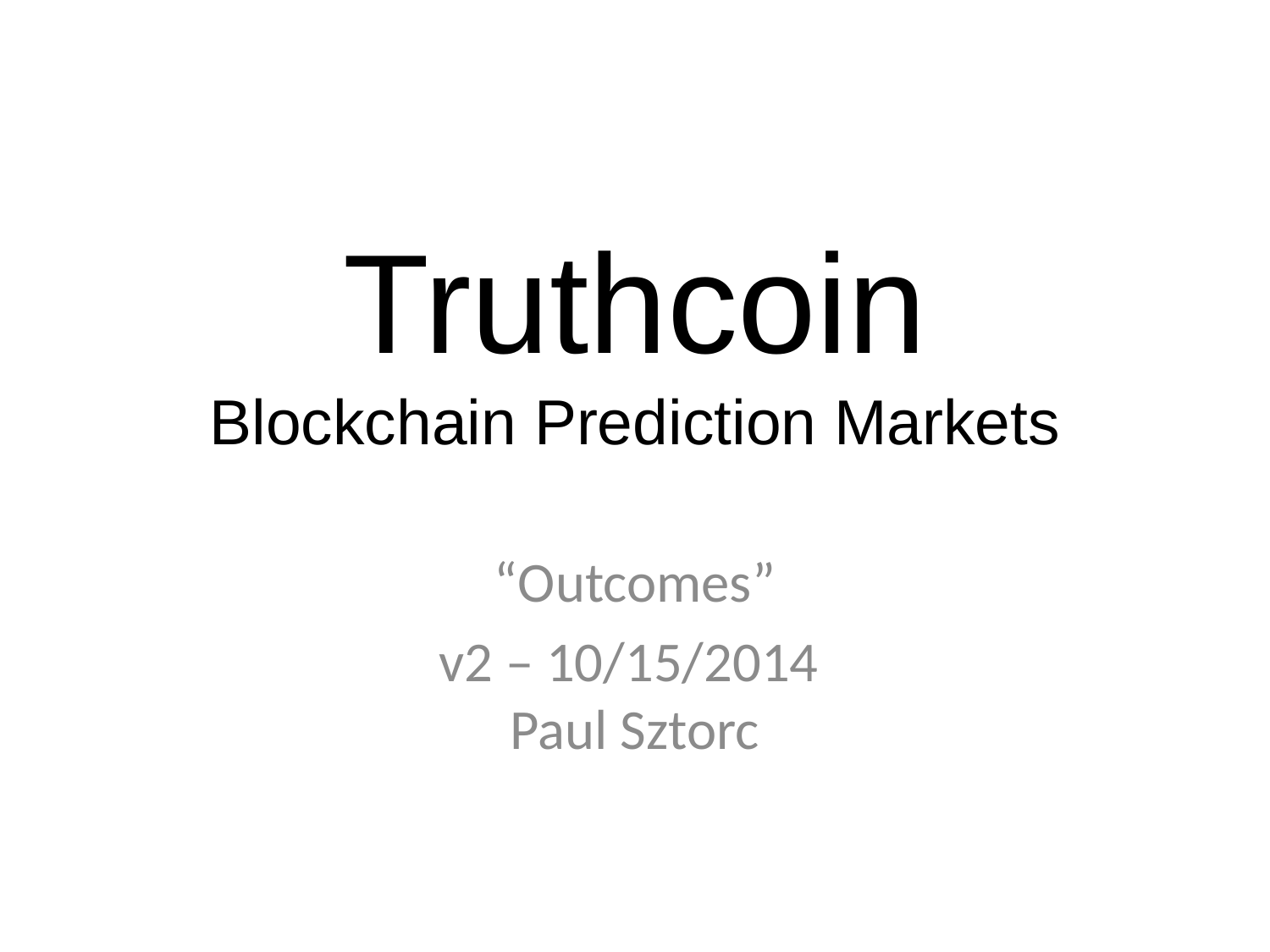

# Truthcoin Blockchain Prediction Markets
“Outcomes”
v2 – 10/15/2014
Paul Sztorc